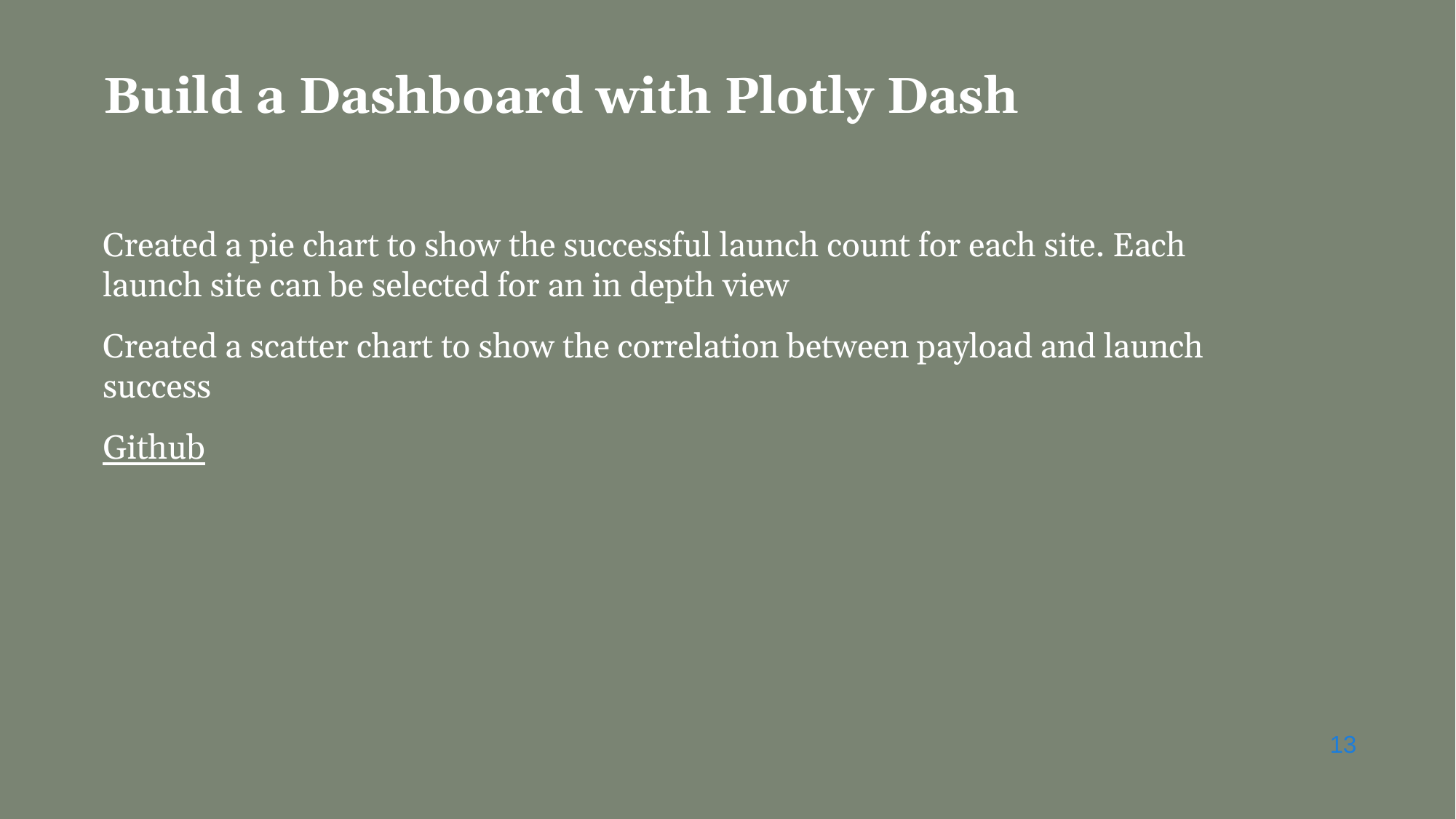

Build a Dashboard with Plotly Dash
Created a pie chart to show the successful launch count for each site. Each launch site can be selected for an in depth view
Created a scatter chart to show the correlation between payload and launch success
Github

13